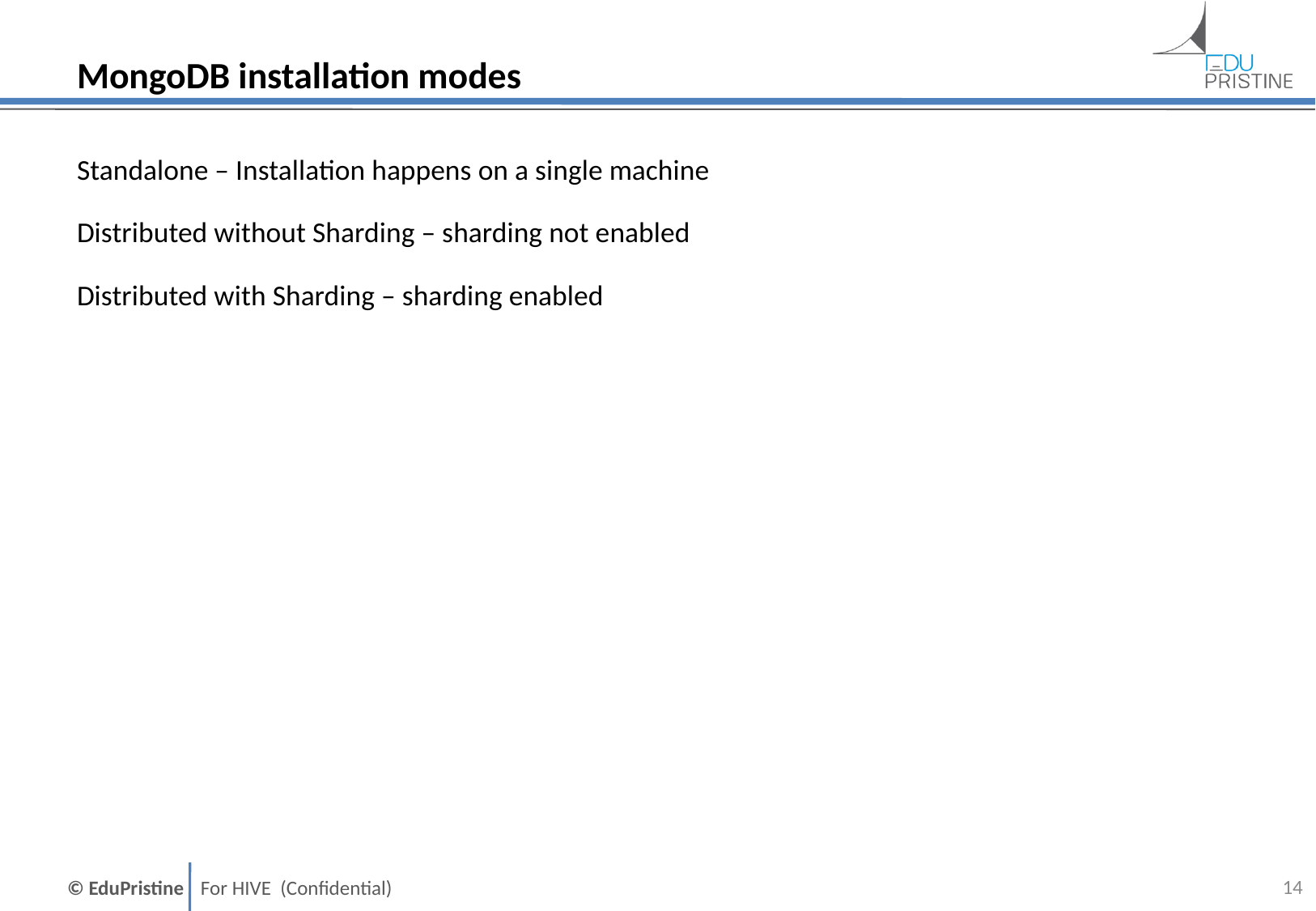

# MongoDB installation modes
Standalone – Installation happens on a single machine
Distributed without Sharding – sharding not enabled
Distributed with Sharding – sharding enabled

14